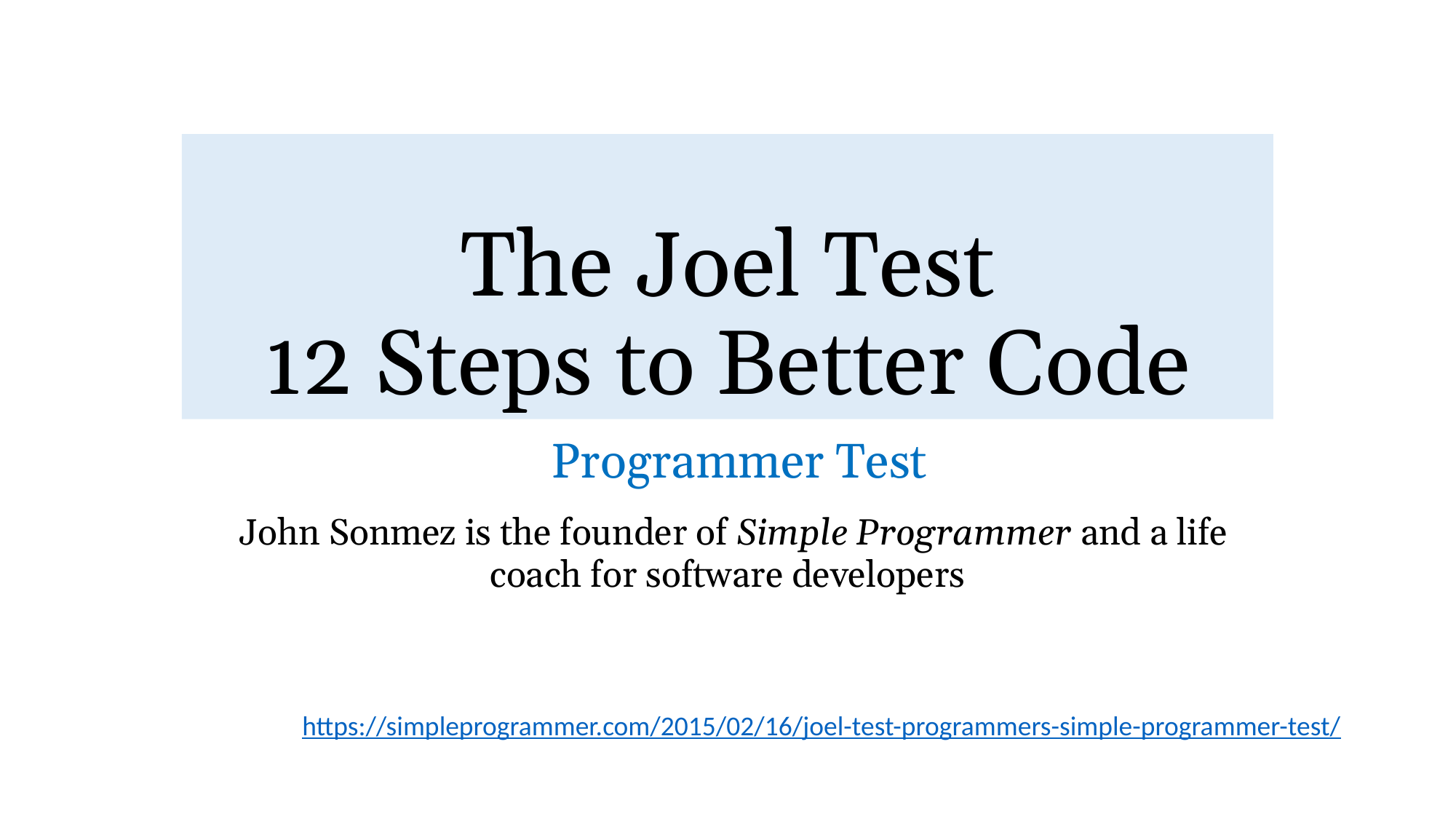

# The Joel Test 12 Steps to Better Code
  Programmer Test
 John Sonmez is the founder of Simple Programmer and a life coach for software developers
https://simpleprogrammer.com/2015/02/16/joel-test-programmers-simple-programmer-test/